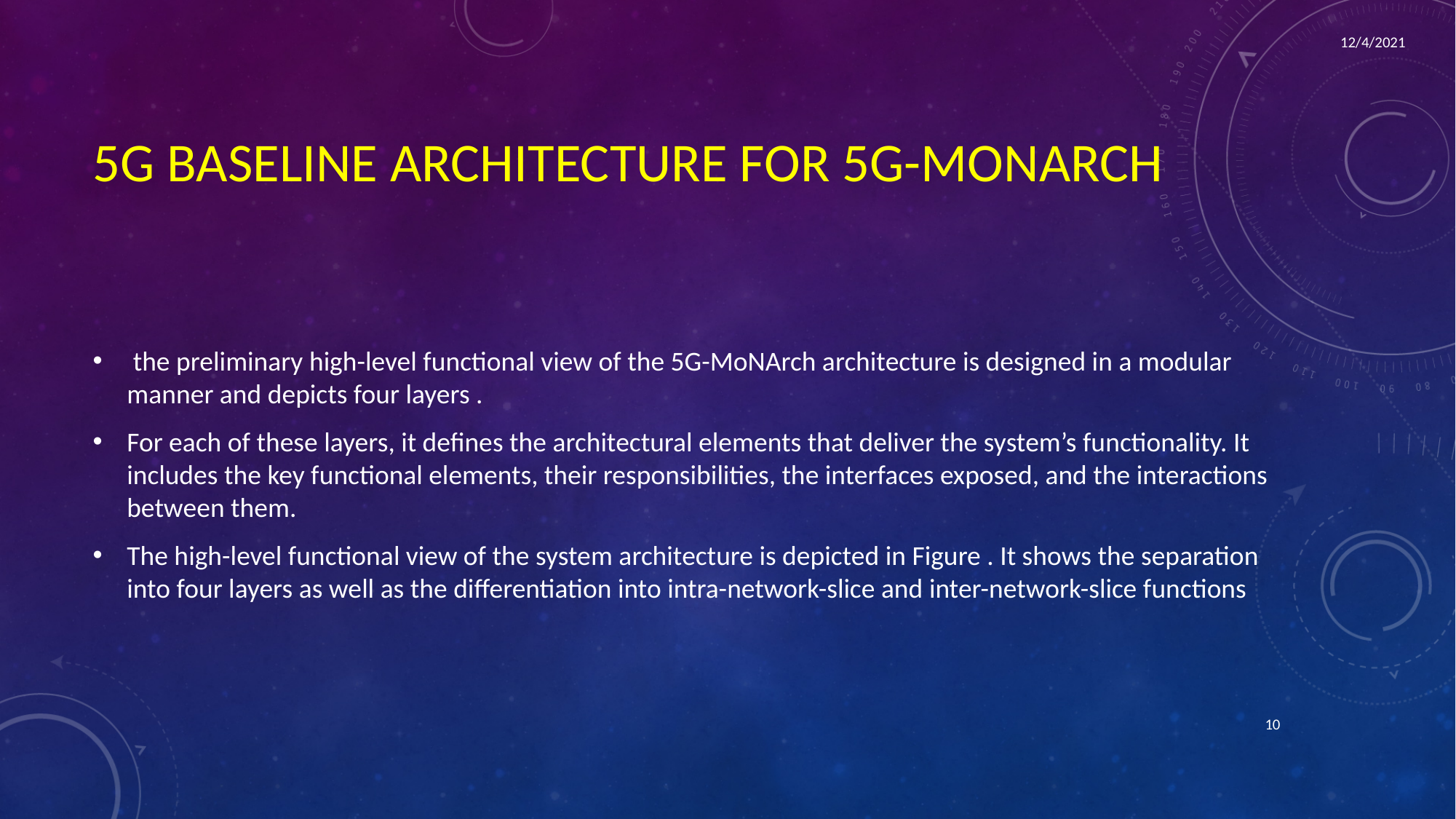

12/4/2021
# 5G baseline architecture for 5G-MoNArch
 the preliminary high-level functional view of the 5G-MoNArch architecture is designed in a modular manner and depicts four layers .
For each of these layers, it defines the architectural elements that deliver the system’s functionality. It includes the key functional elements, their responsibilities, the interfaces exposed, and the interactions between them.
The high-level functional view of the system architecture is depicted in Figure . It shows the separation into four layers as well as the differentiation into intra-network-slice and inter-network-slice functions
10